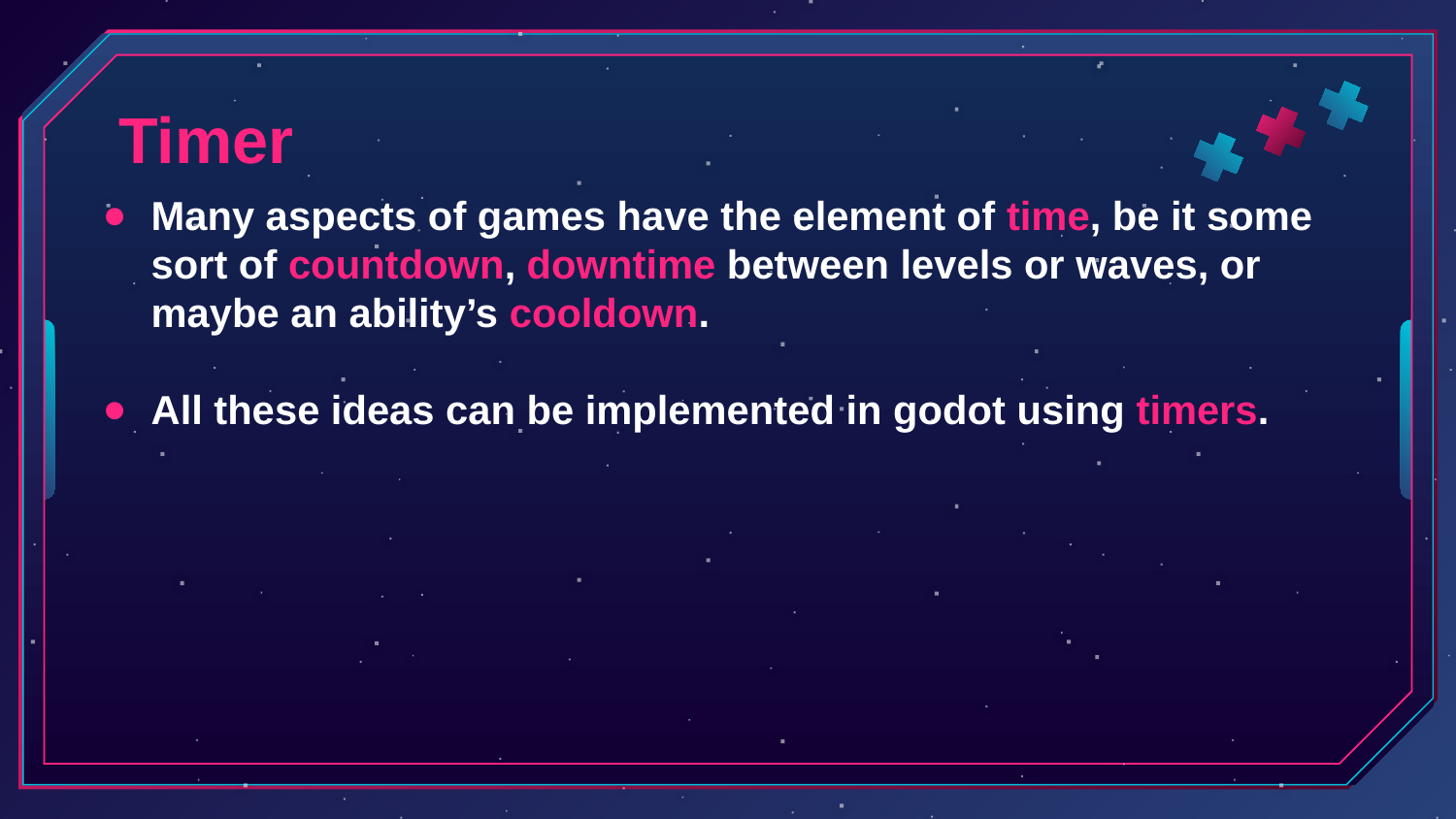

# Timer

Many aspects of games have the element of time, be it some sort of countdown, downtime between levels or waves, or maybe an ability’s cooldown.

All these ideas can be implemented in godot using timers.